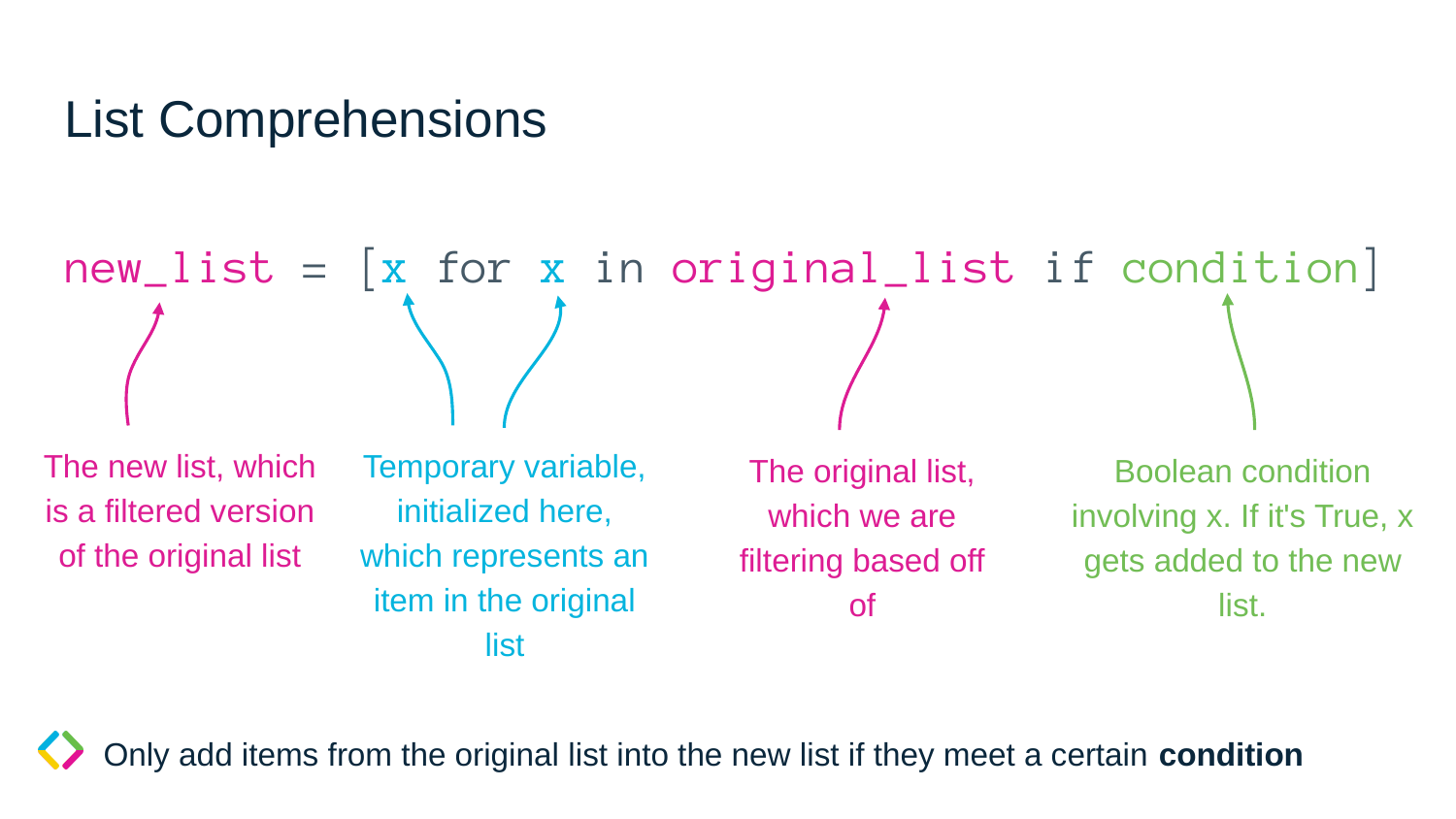

# List Comprehensions
new_list = [x for x in original_list if condition]

Temporary variable, initialized here, which represents an item in the original list
The new list, which is a filtered version of the original list
The original list, which we are filtering based off of
Boolean condition involving x. If it's True, x gets added to the new list.
Only add items from the original list into the new list if they meet a certain condition